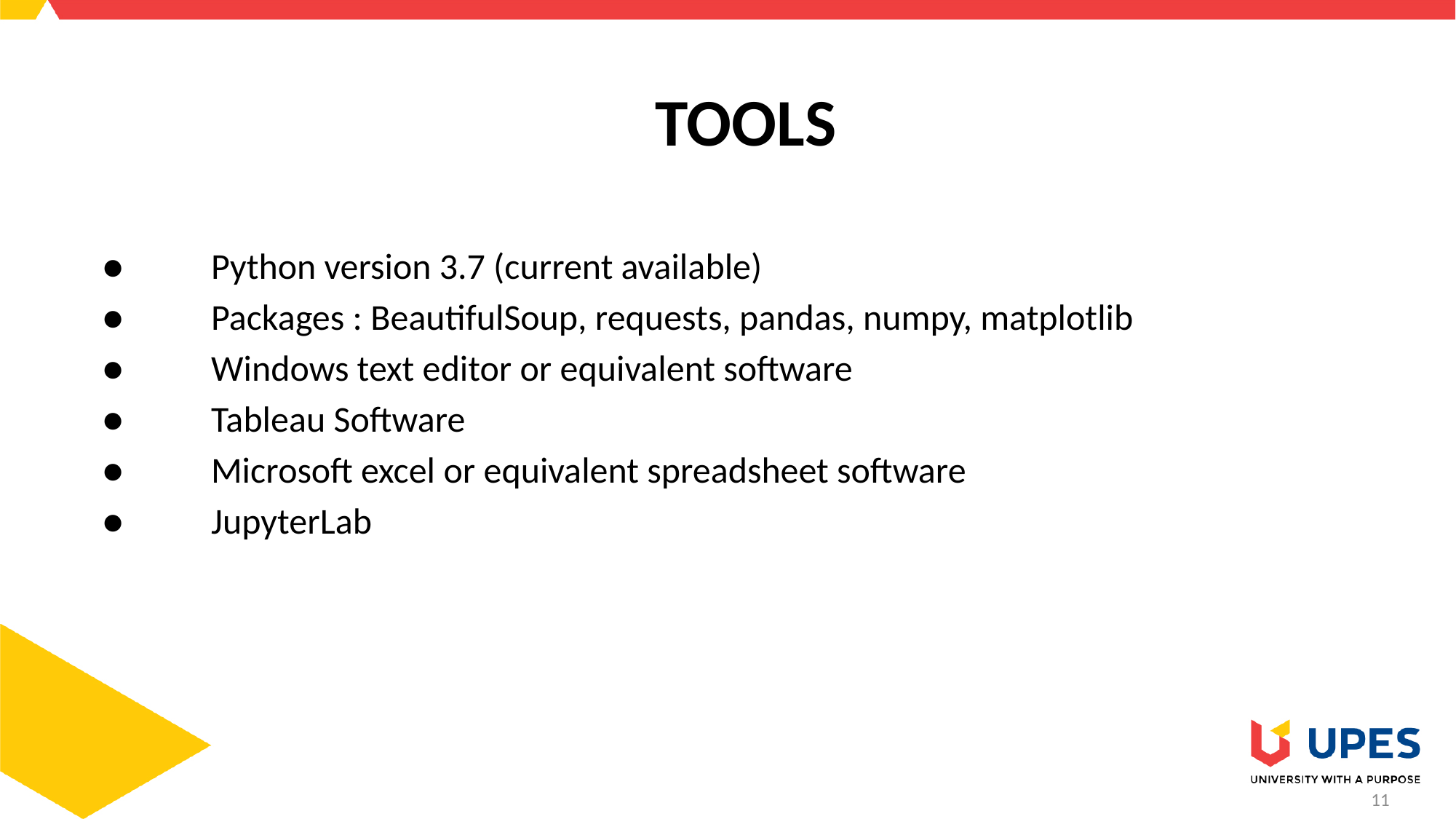

# TOOLS
●	Python version 3.7 (current available)
●	Packages : BeautifulSoup, requests, pandas, numpy, matplotlib
●	Windows text editor or equivalent software
●	Tableau Software
●	Microsoft excel or equivalent spreadsheet software
●	JupyterLab